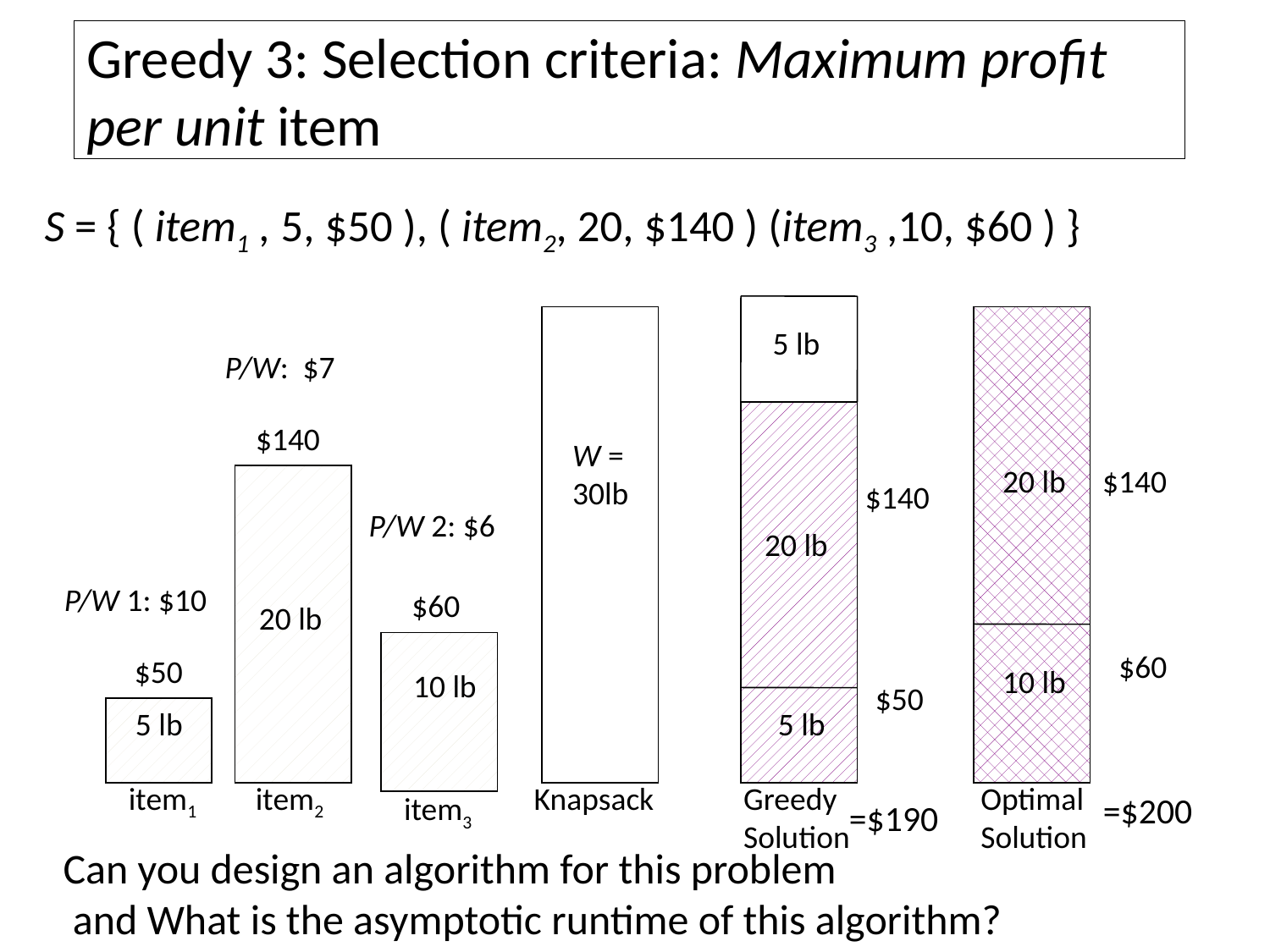

# Greedy 3: Selection criteria: Maximum profit per unit item
S = { ( item1 , 5, $50 ), ( item2, 20, $140 ) (item3 ,10, $60 ) }

5 lb
P/W:  $7

$140

20 lb
item2
W =
30lb
20 lb
$140
$140
P/W 2: $6
20 lb
P/W 1: $10
$60

$60
$50
10 lb
10 lb
$50

5 lb
5 lb
item1
Knapsack
Greedy
Solution
Optimal
Solution
item3
=$200
=$190
Can you design an algorithm for this problem
 and What is the asymptotic runtime of this algorithm?